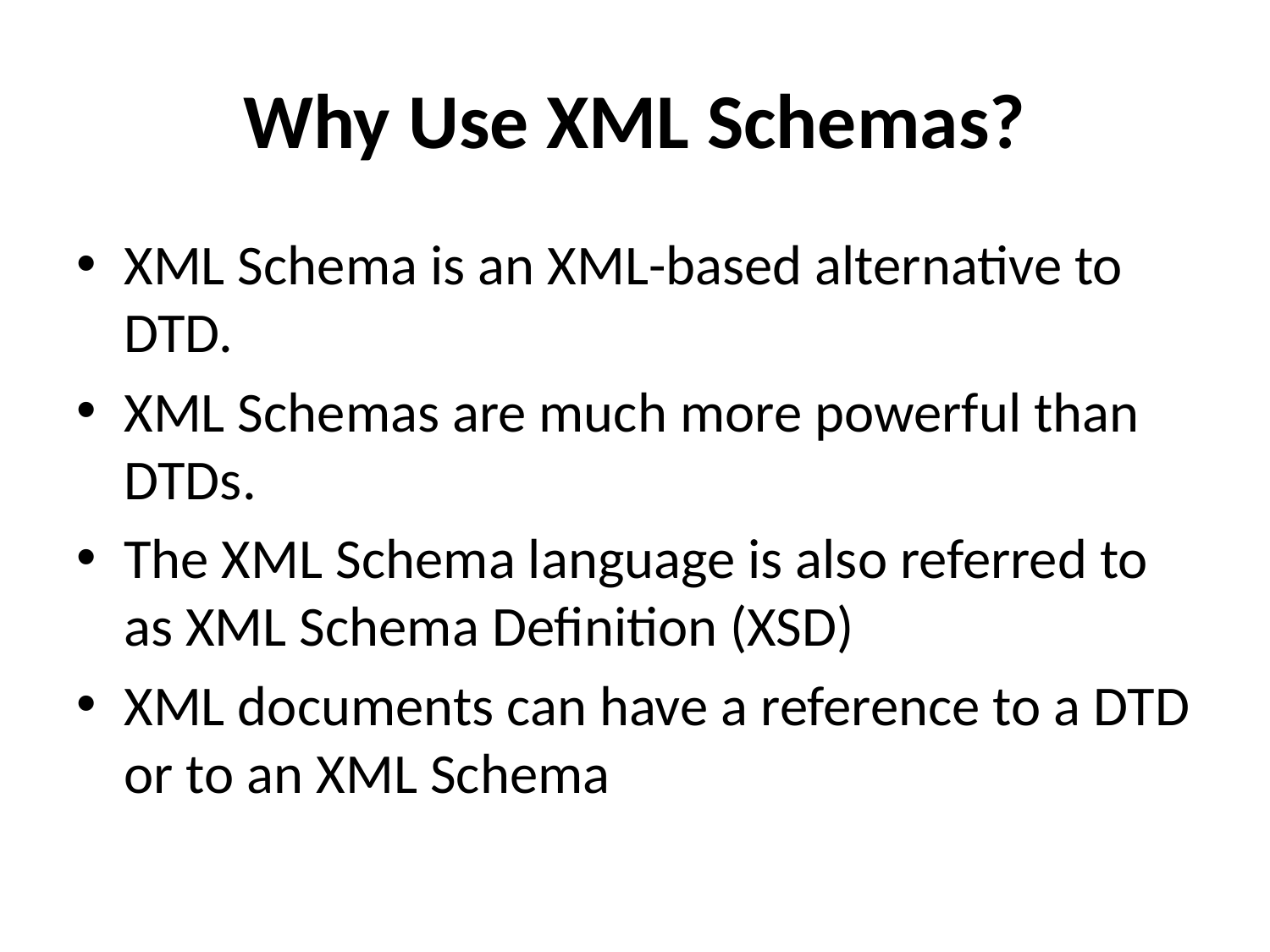

# Why Use XML Schemas?
XML Schema is an XML-based alternative to DTD.
XML Schemas are much more powerful than DTDs.
The XML Schema language is also referred to as XML Schema Definition (XSD)
XML documents can have a reference to a DTD or to an XML Schema